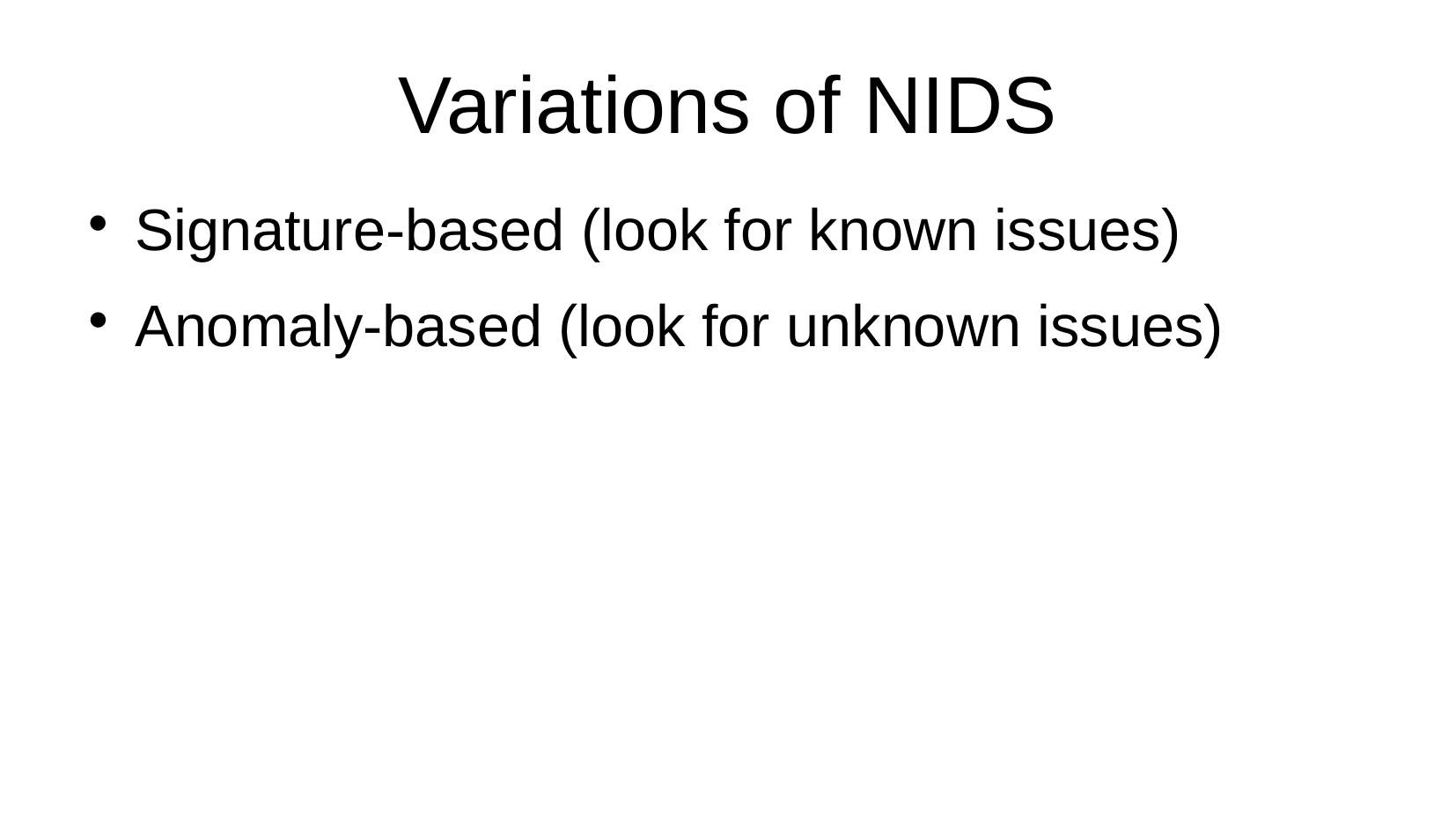

Variations of NIDS
Signature-based (look for known issues)
Anomaly-based (look for unknown issues)